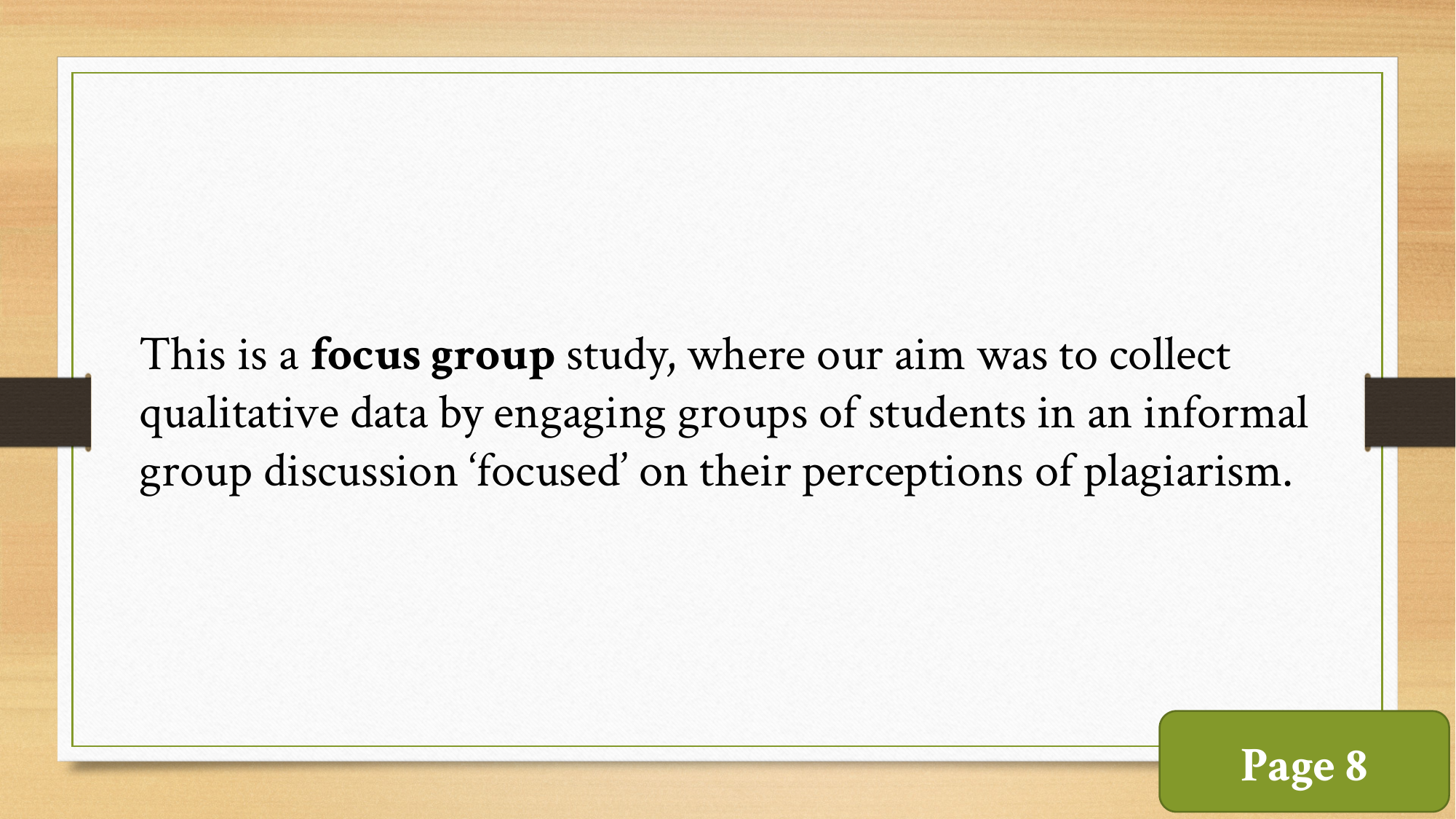

This is a focus group study, where our aim was to collect qualitative data by engaging groups of students in an informal group discussion ‘focused’ on their perceptions of plagiarism.
Page 8